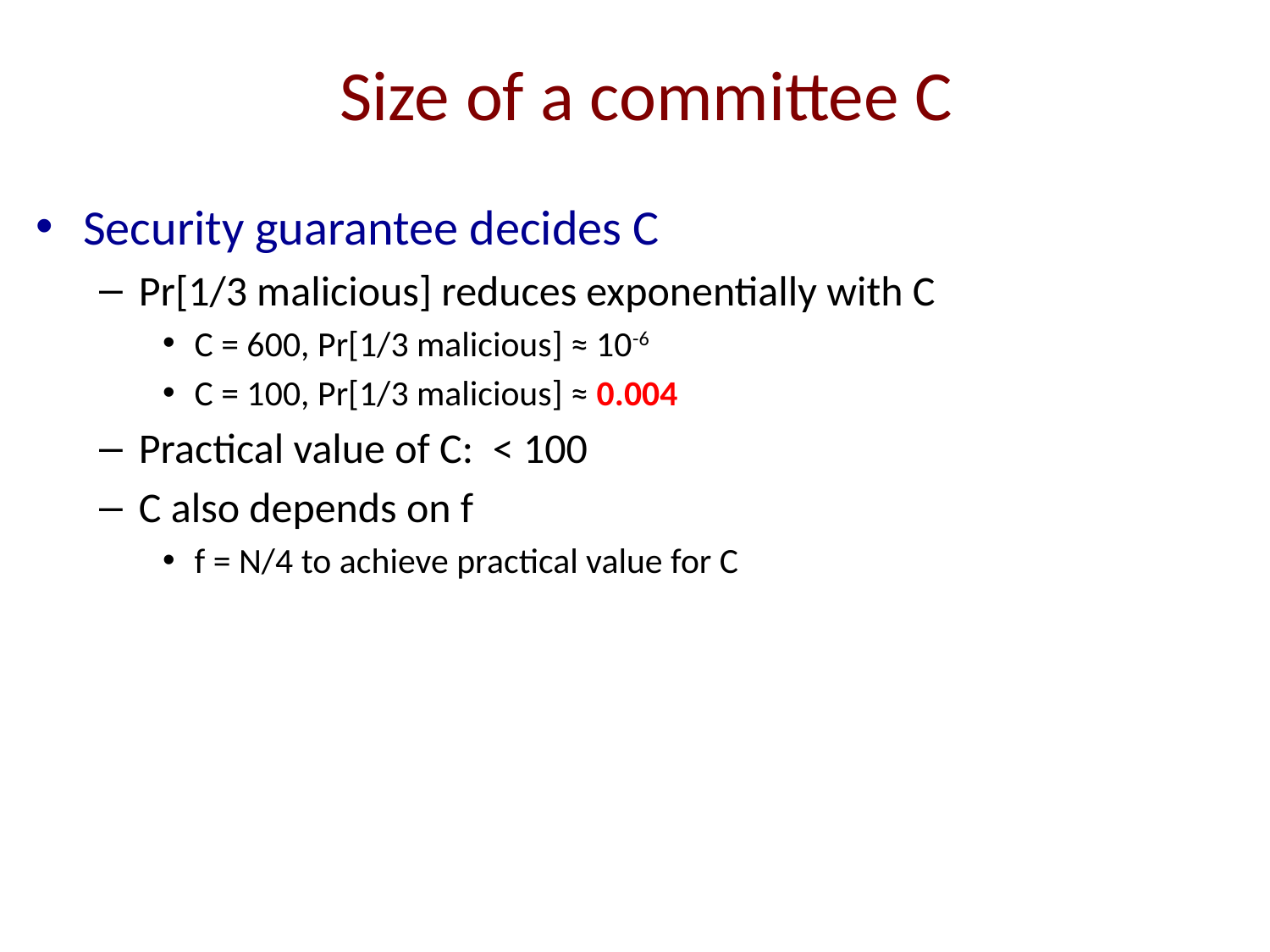

# Size of a committee C
Security guarantee decides C
Pr[1/3 malicious] reduces exponentially with C
C = 600, Pr[1/3 malicious] ≈ 10-6
C = 100, Pr[1/3 malicious] ≈ 0.004
Practical value of C:  < 100
C also depends on f
f = N/4 to achieve practical value for C